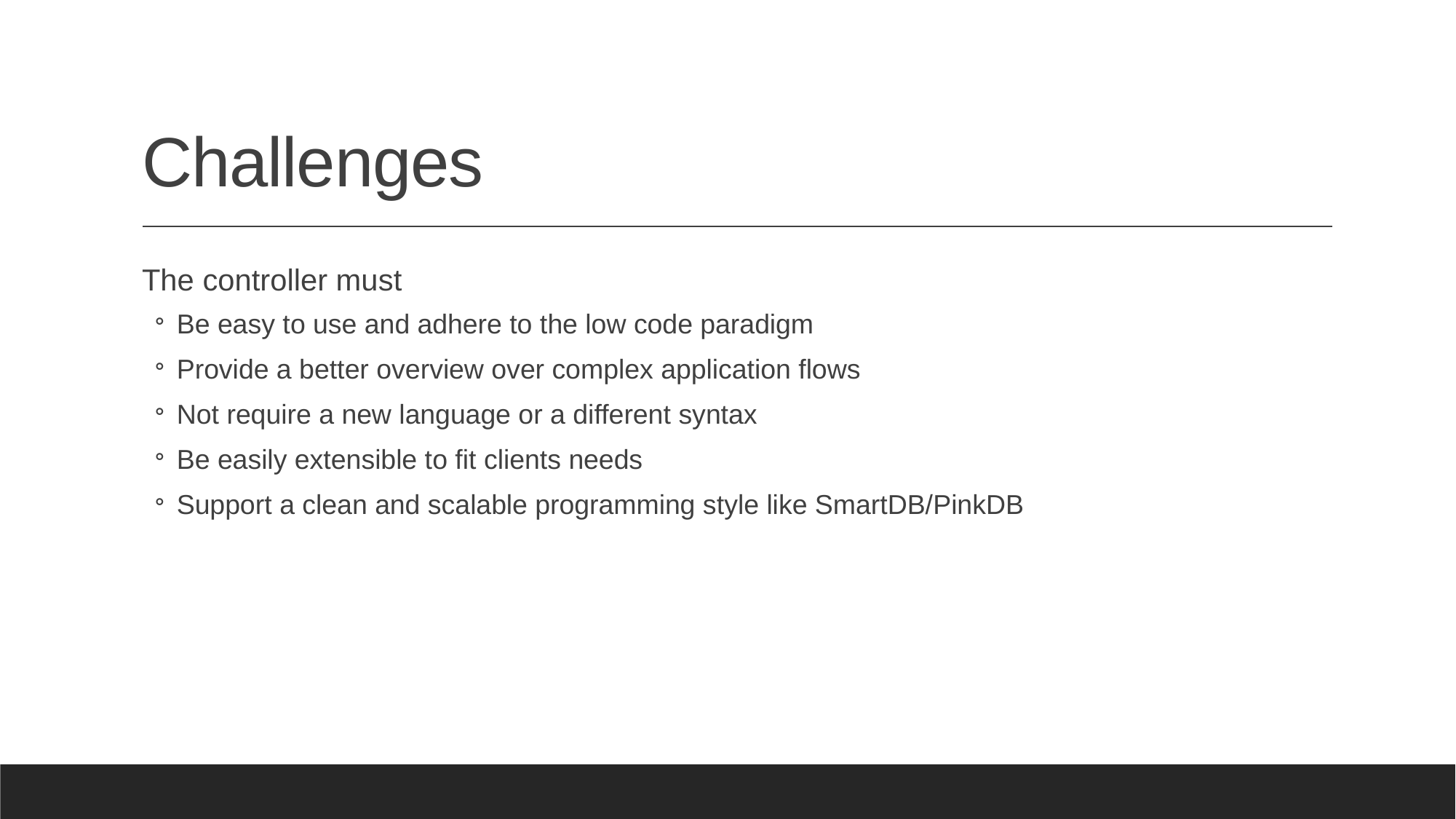

# Challenges
The controller must
Be easy to use and adhere to the low code paradigm
Provide a better overview over complex application flows
Not require a new language or a different syntax
Be easily extensible to fit clients needs
Support a clean and scalable programming style like SmartDB/PinkDB